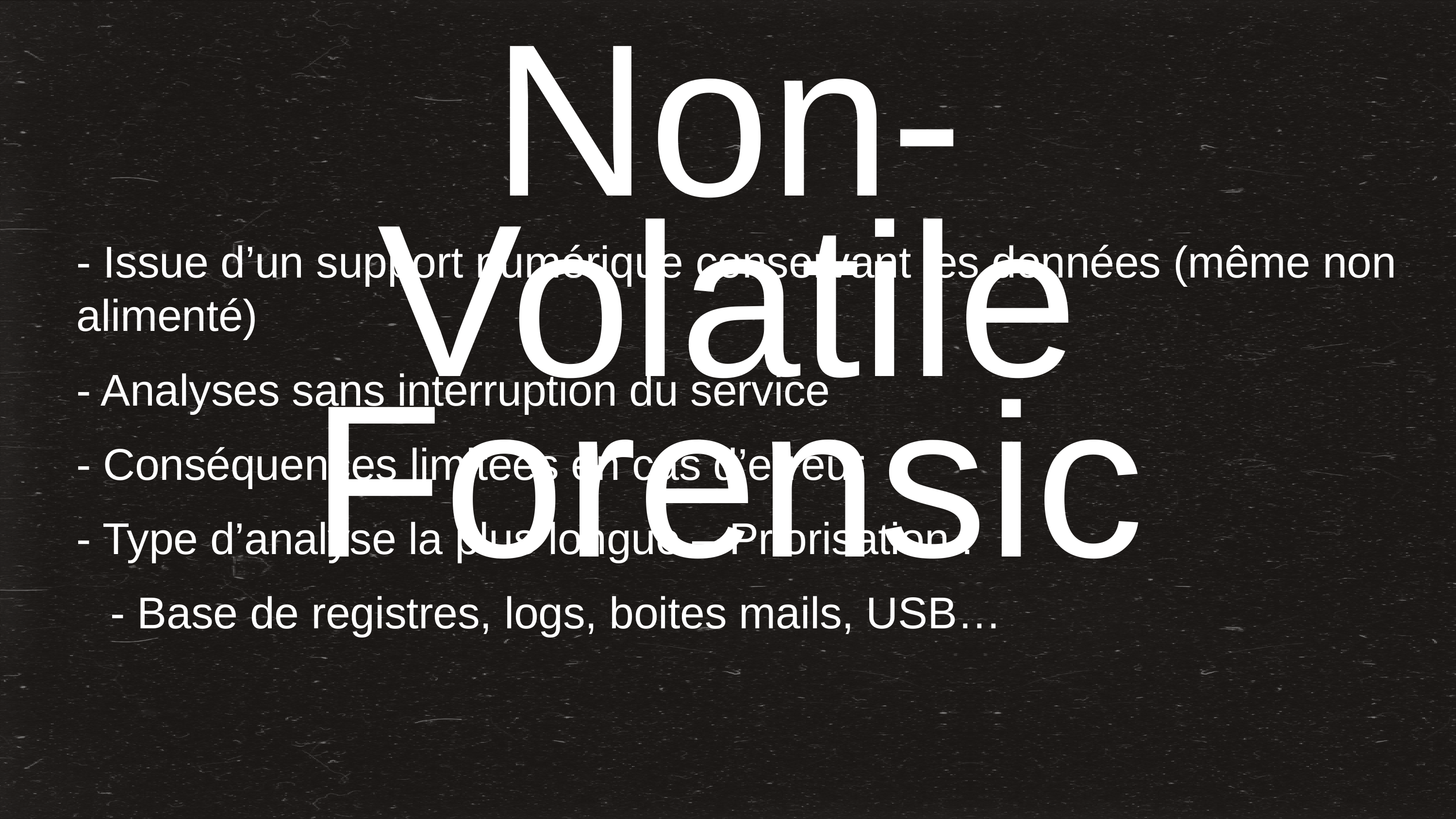

Non-Volatile Forensic
- Issue d’un support numérique conservant les données (même non alimenté)
- Analyses sans interruption du service
- Conséquences limitées en cas d’erreur
- Type d’analyse la plus longue – Priorisation :
- Base de registres, logs, boites mails, USB…